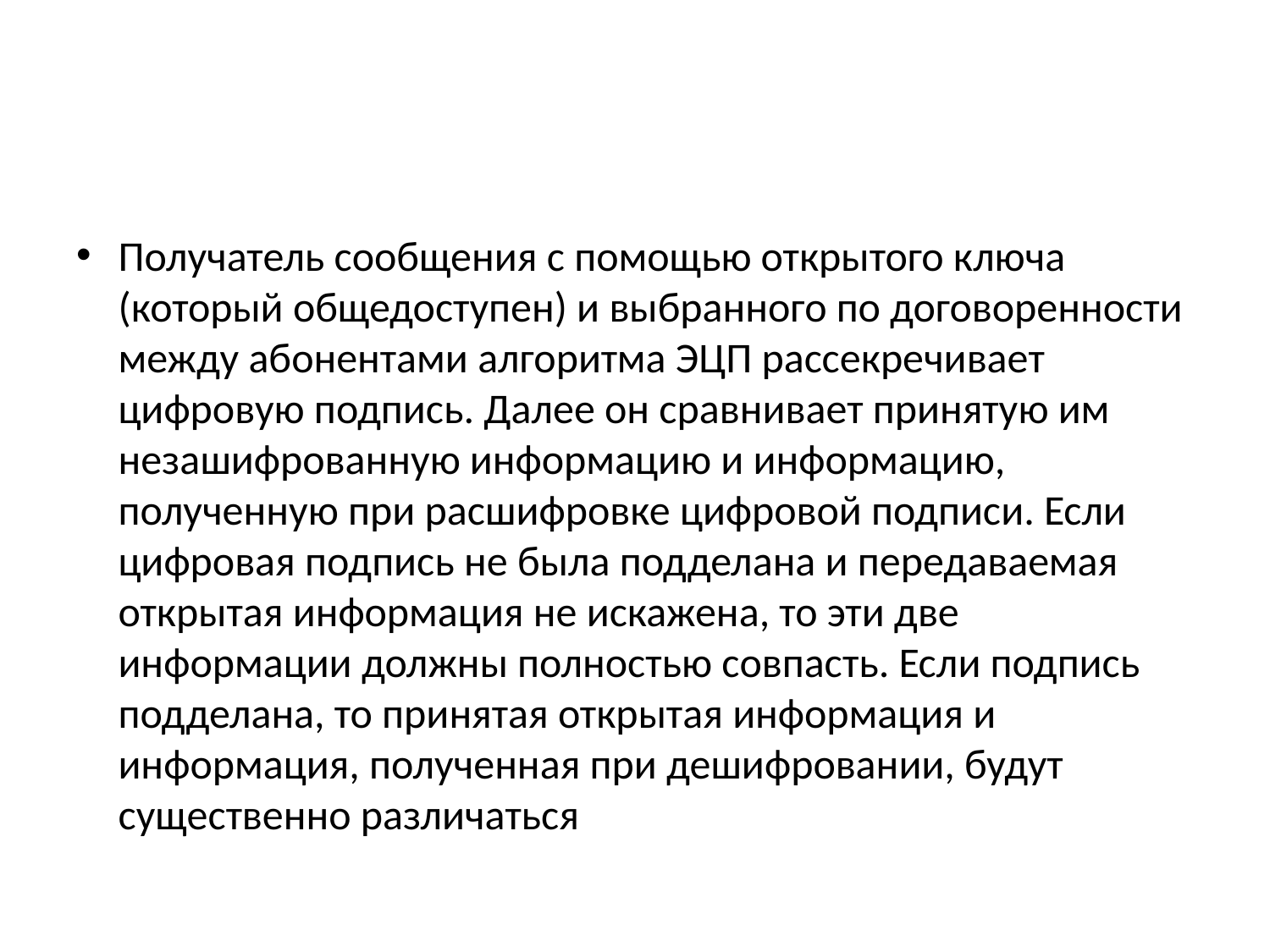

#
Получатель сообщения с помощью открытого ключа (который общедоступен) и выбранного по договоренности между абонентами алгоритма ЭЦП рассекречивает цифровую подпись. Далее он сравнивает принятую им незашифрованную информацию и информацию, полученную при расшифровке цифровой подписи. Если цифровая подпись не была подделана и передаваемая открытая информация не искажена, то эти две информации должны полностью совпасть. Если подпись подделана, то принятая открытая информация и информация, полученная при дешифровании, будут существенно различаться